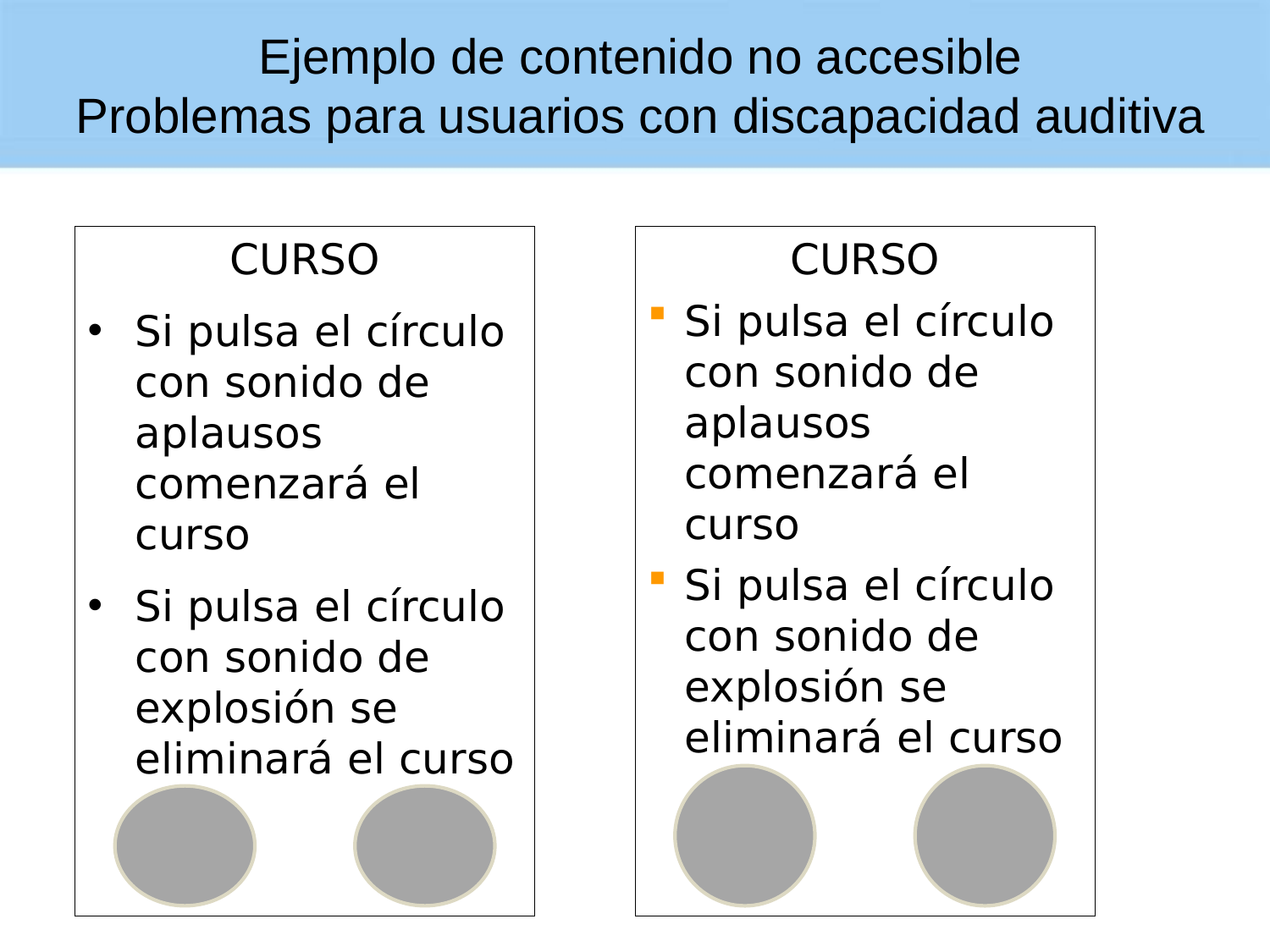

# Ejemplo de contenido no accesible Problemas para usuarios con discapacidad auditiva
CURSO
Si pulsa el círculo con sonido de aplausos  comenzará el curso
Si pulsa el círculo con sonido de explosión se eliminará el curso
CURSO
Si pulsa el círculo con sonido de aplausos  comenzará el curso
Si pulsa el círculo con sonido de explosión se eliminará el curso